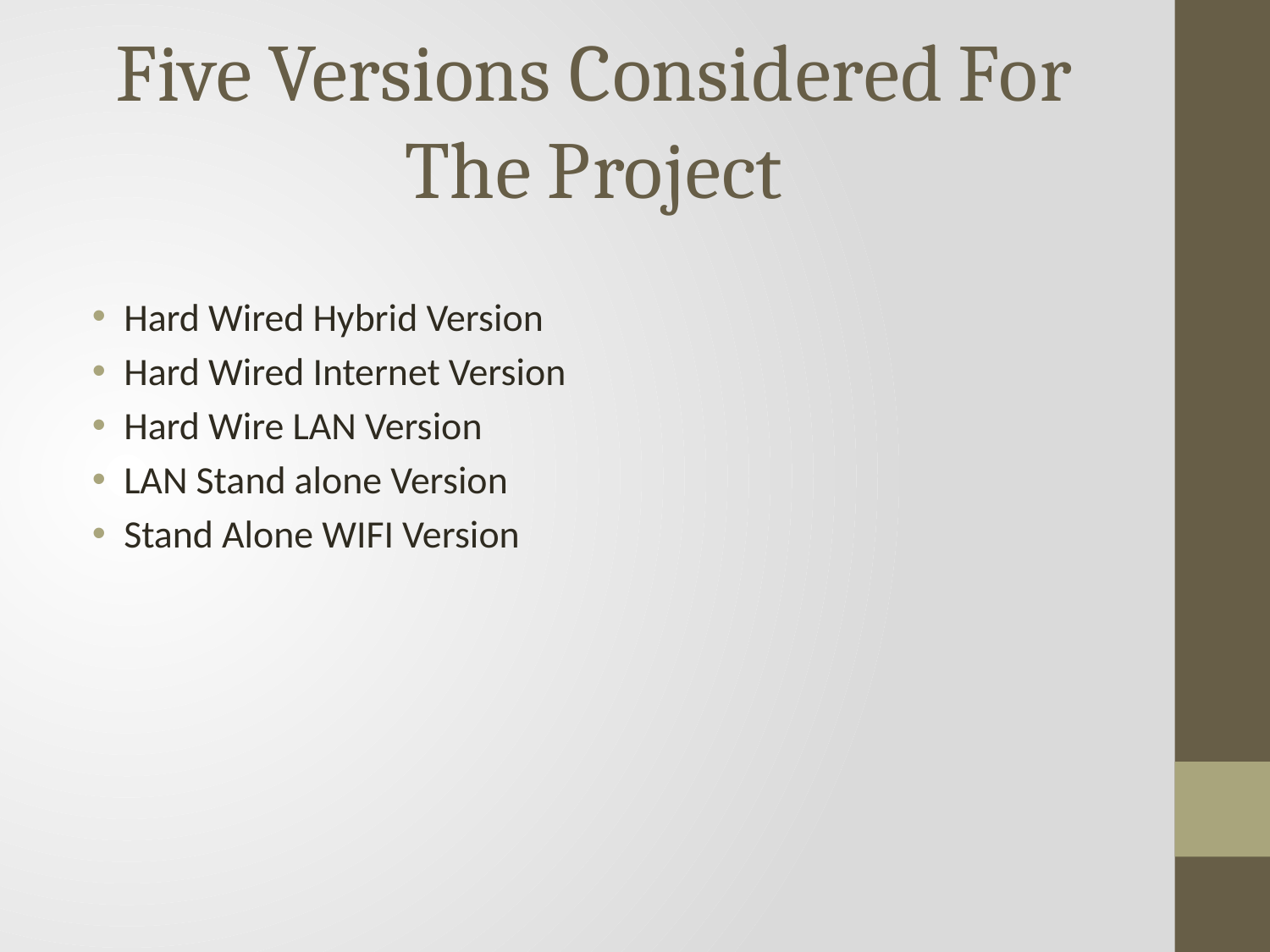

# Five Versions Considered For The Project
Hard Wired Hybrid Version
Hard Wired Internet Version
Hard Wire LAN Version
LAN Stand alone Version
Stand Alone WIFI Version